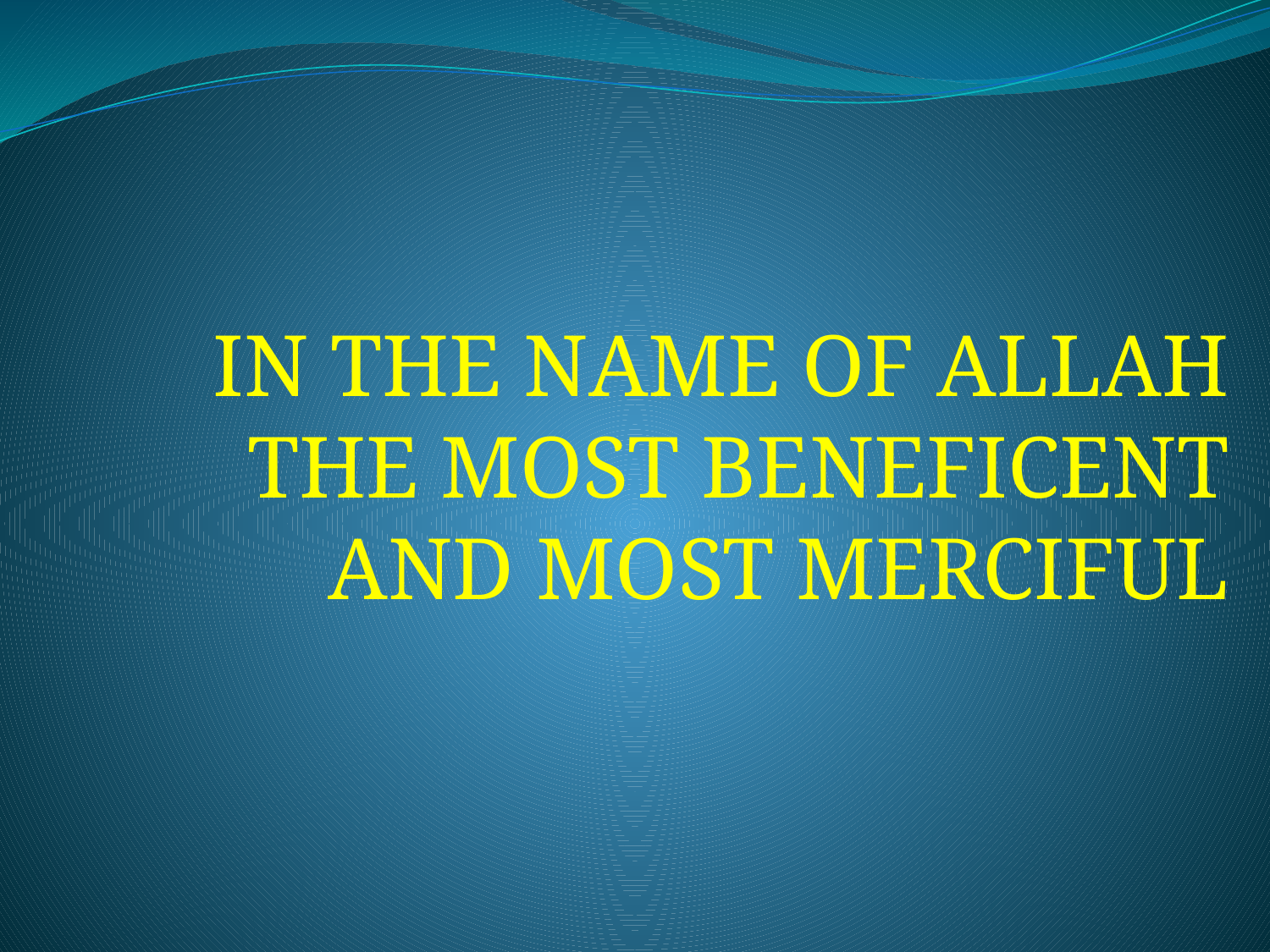

IN THE NAME OF ALLAH THE MOST BENEFICENT AND MOST MERCIFUL